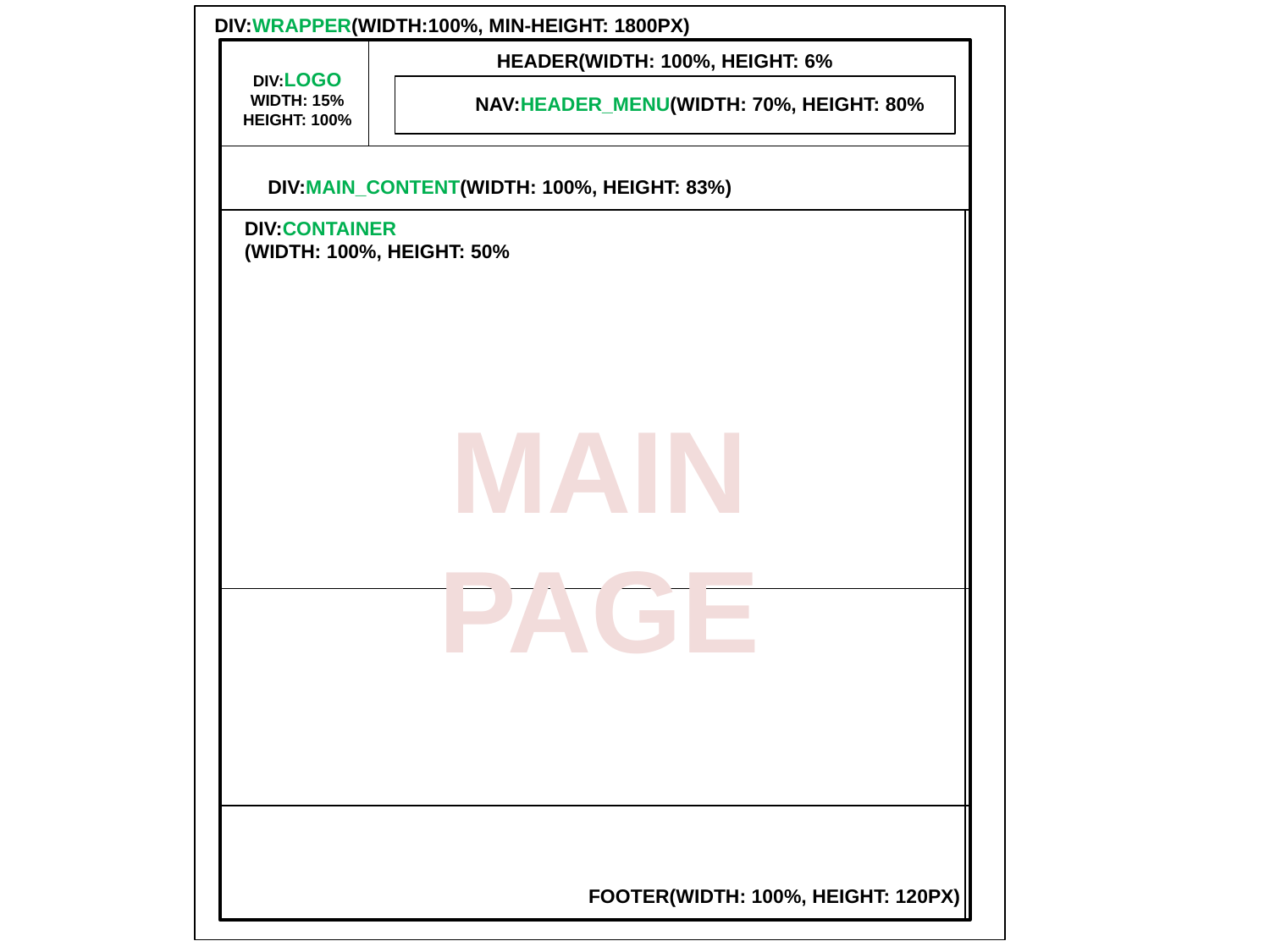

DIV:WRAPPER(WIDTH:100%, MIN-HEIGHT: 1800PX)

HEADER(WIDTH: 100%, HEIGHT: 6%
DIV:LOGO
WIDTH: 15%
HEIGHT: 100%

NAV:HEADER_MENU(WIDTH: 70%, HEIGHT: 80%
DIV:MAIN_CONTENT(WIDTH: 100%, HEIGHT: 83%)

DIV:CONTAINER
(WIDTH: 100%, HEIGHT: 50%
MAIN PAGE

FOOTER(WIDTH: 100%, HEIGHT: 120PX)